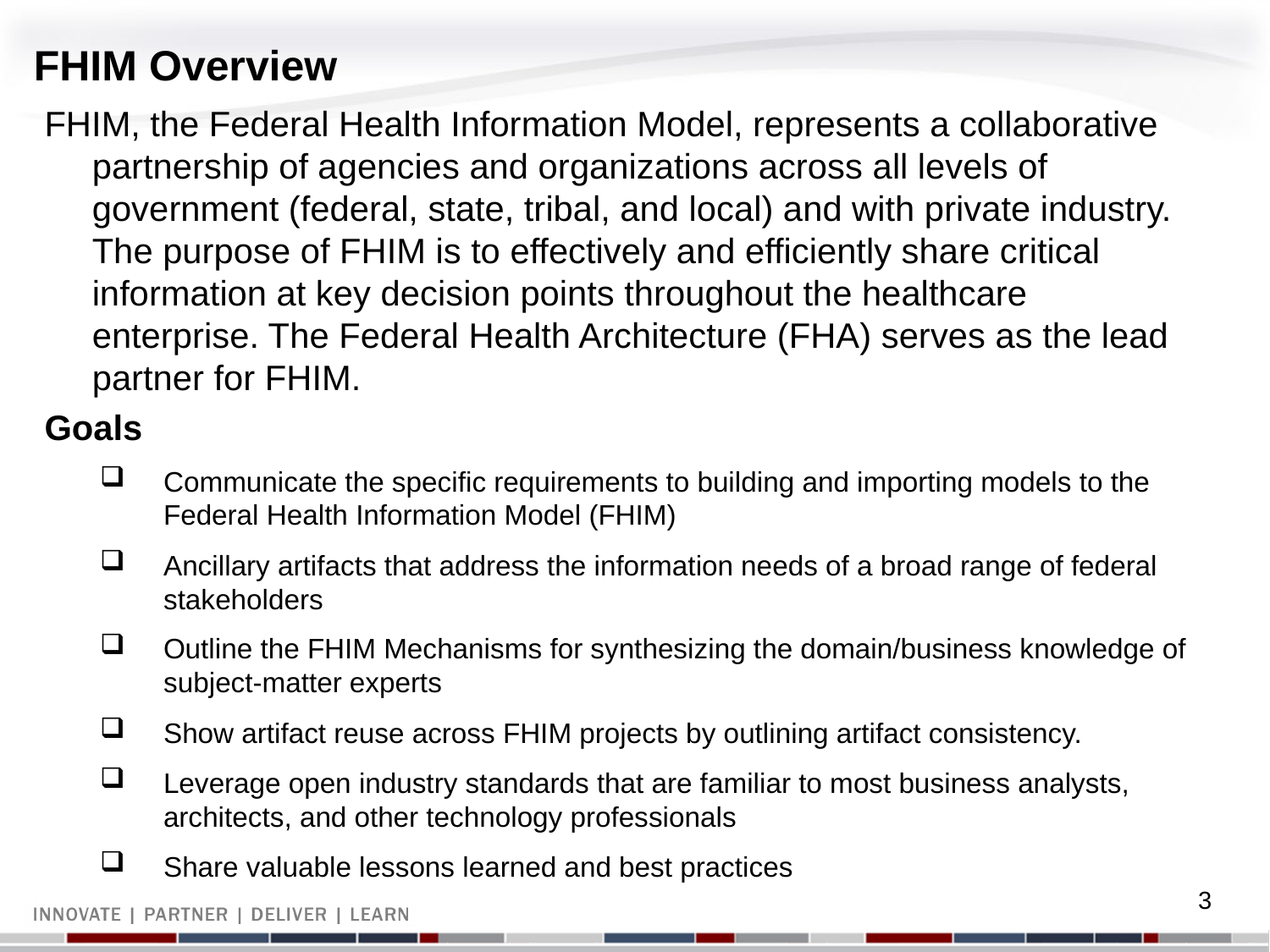

# FHIM Overview
FHIM, the Federal Health Information Model, represents a collaborative partnership of agencies and organizations across all levels of government (federal, state, tribal, and local) and with private industry. The purpose of FHIM is to effectively and efficiently share critical information at key decision points throughout the healthcare enterprise. The Federal Health Architecture (FHA) serves as the lead partner for FHIM.
Goals
Communicate the specific requirements to building and importing models to the Federal Health Information Model (FHIM)
Ancillary artifacts that address the information needs of a broad range of federal stakeholders
Outline the FHIM Mechanisms for synthesizing the domain/business knowledge of subject-matter experts
Show artifact reuse across FHIM projects by outlining artifact consistency.
Leverage open industry standards that are familiar to most business analysts, architects, and other technology professionals
Share valuable lessons learned and best practices

3